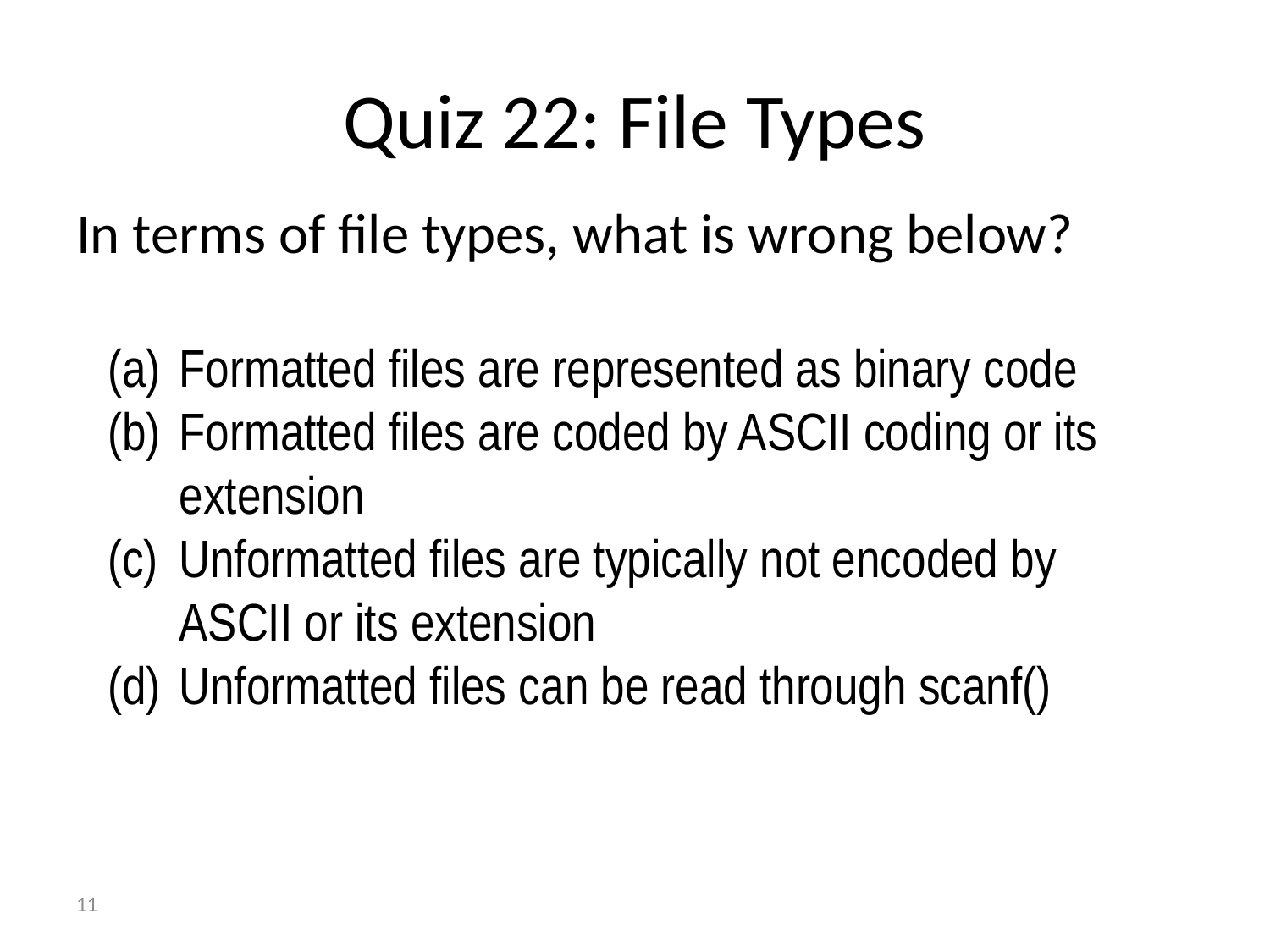

# Quiz 22: File Types
In terms of file types, what is wrong below?

Formatted files are represented as binary code
Formatted files are coded by ASCII coding or its extension
Unformatted files are typically not encoded by ASCII or its extension
Unformatted files can be read through scanf()
11